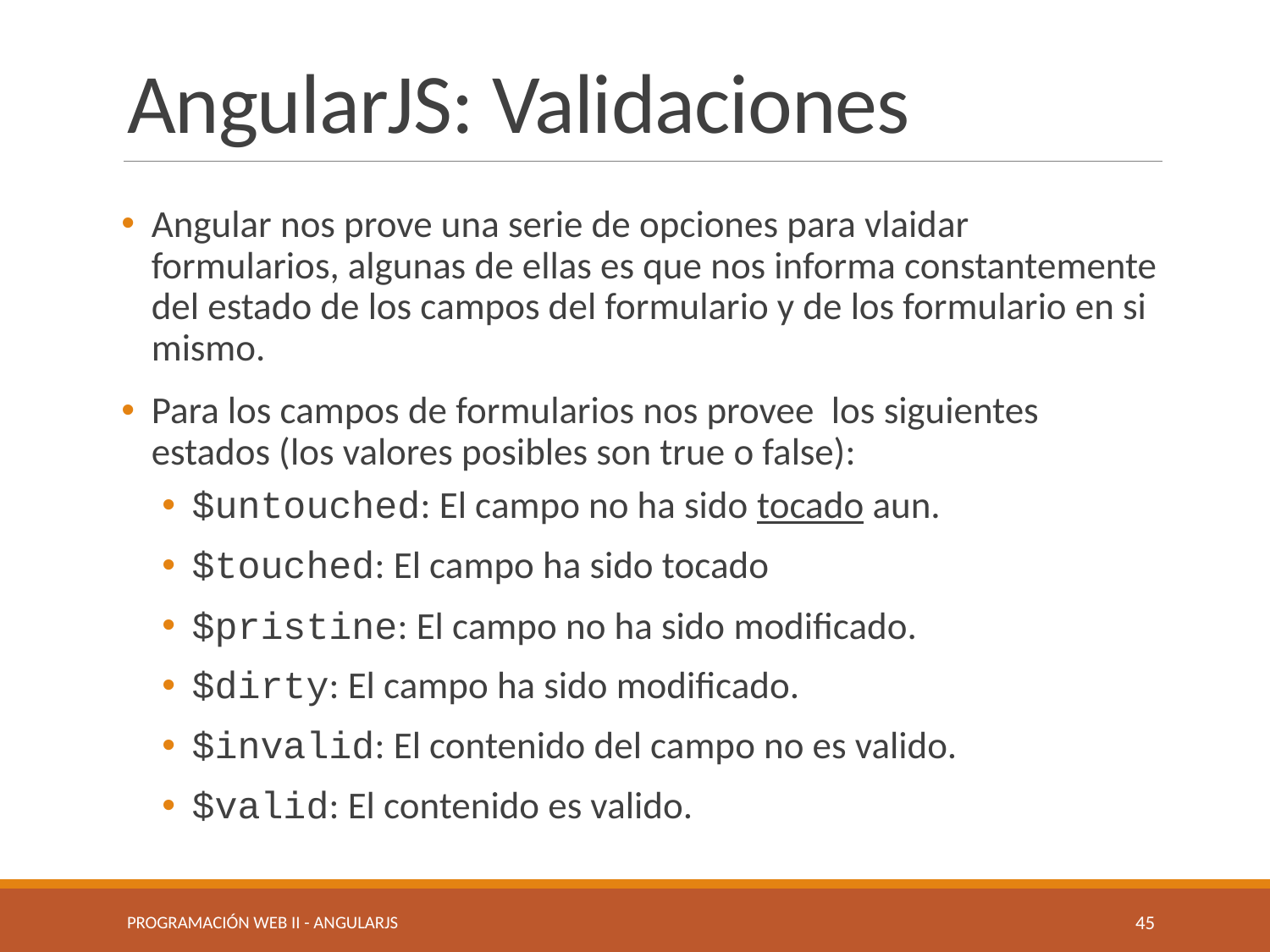

# AngularJS: Validaciones
Angular nos prove una serie de opciones para vlaidar formularios, algunas de ellas es que nos informa constantemente del estado de los campos del formulario y de los formulario en si mismo.
Para los campos de formularios nos provee  los siguientes estados (los valores posibles son true o false):
$untouched: El campo no ha sido tocado aun.
$touched: El campo ha sido tocado
$pristine: El campo no ha sido modificado.
$dirty: El campo ha sido modificado.
$invalid: El contenido del campo no es valido.
$valid: El contenido es valido.

Programación Web II - angularjs
45